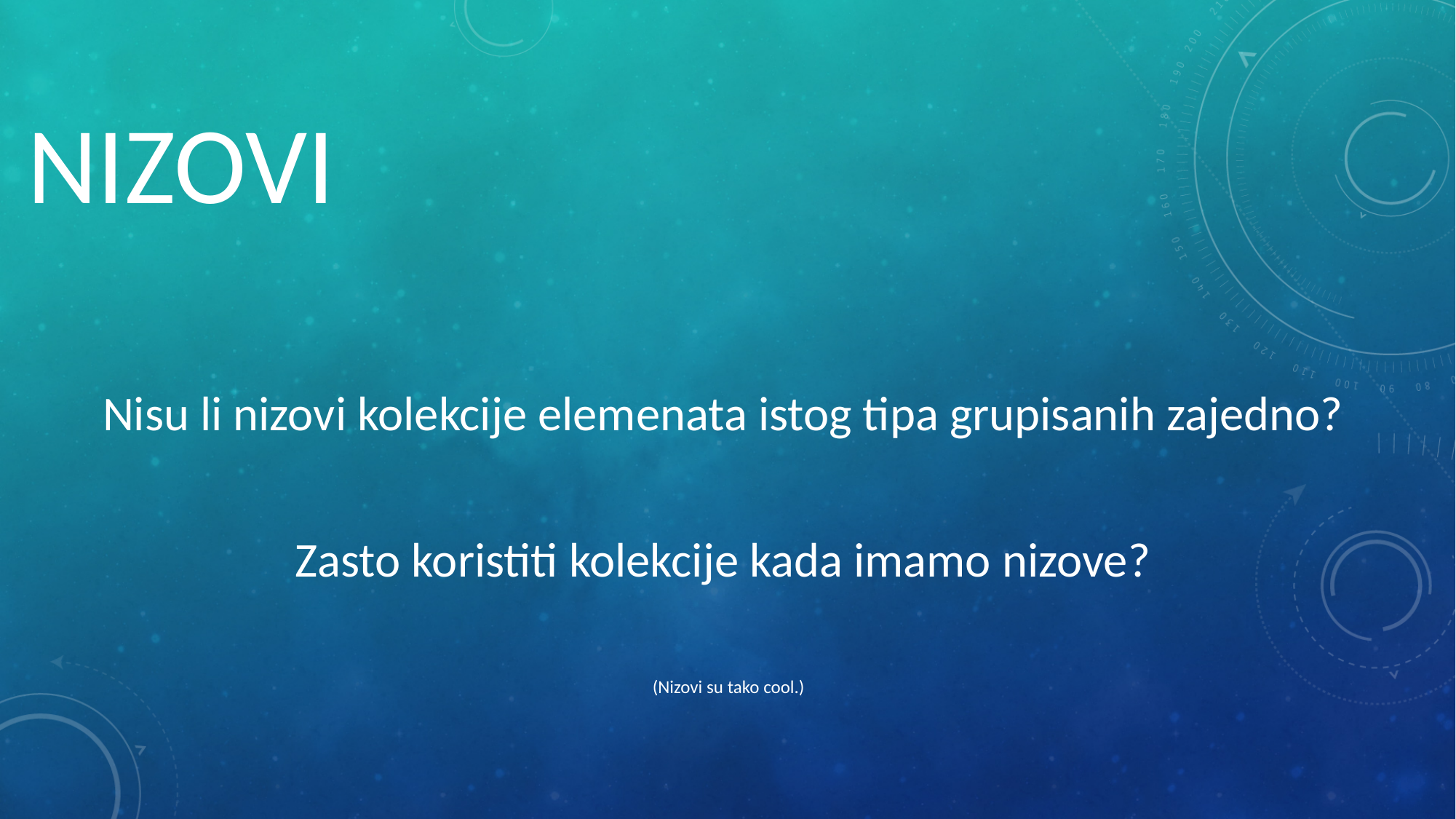

# NIZOVI
Nisu li nizovi kolekcije elemenata istog tipa grupisanih zajedno?

Zasto koristiti kolekcije kada imamo nizove?

(Nizovi su tako cool.)